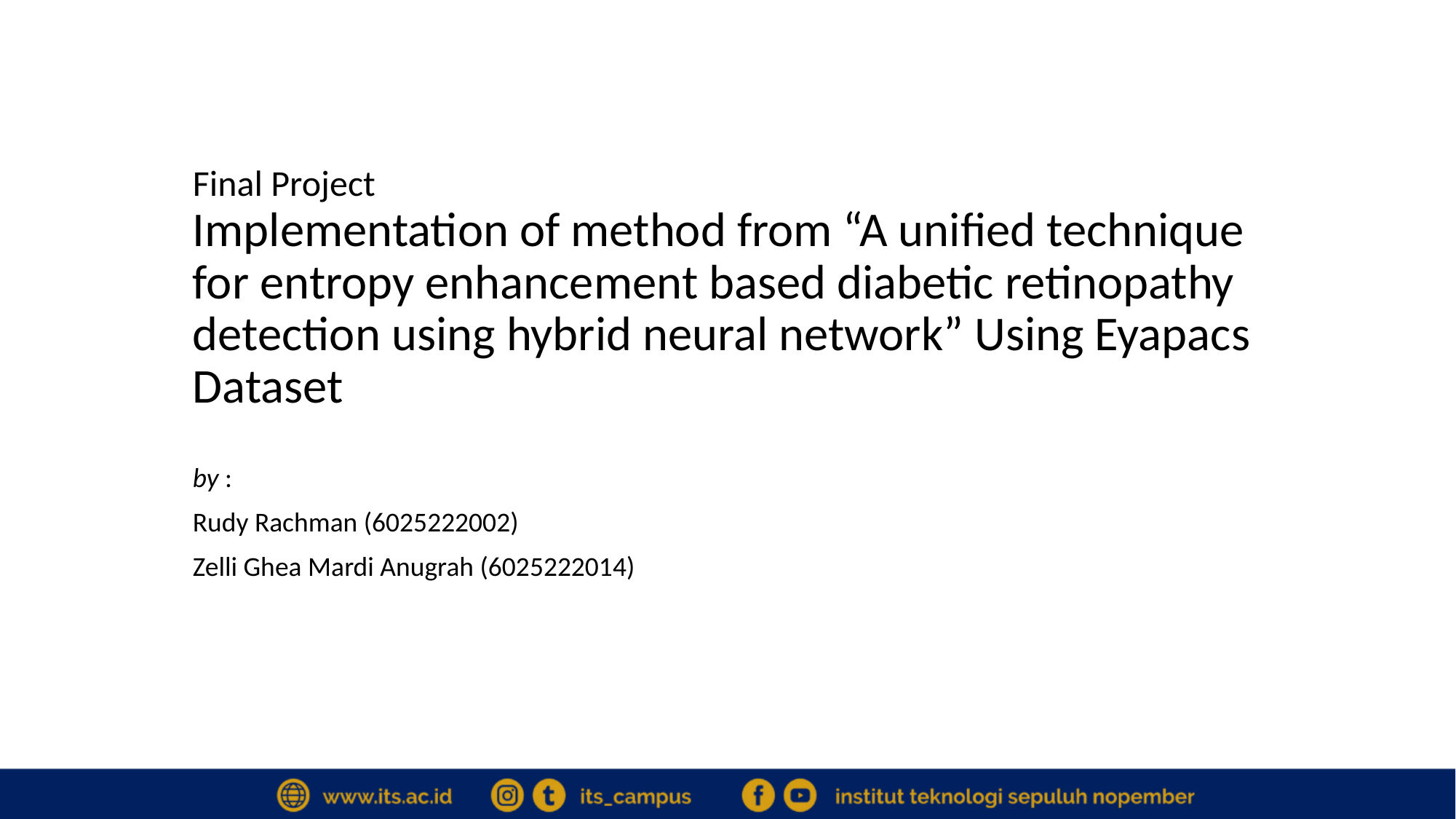

# Final Project Implementation of method from “A unified technique for entropy enhancement based diabetic retinopathy detection using hybrid neural network” Using Eyapacs Dataset
by :
Rudy Rachman (6025222002)
Zelli Ghea Mardi Anugrah (6025222014)